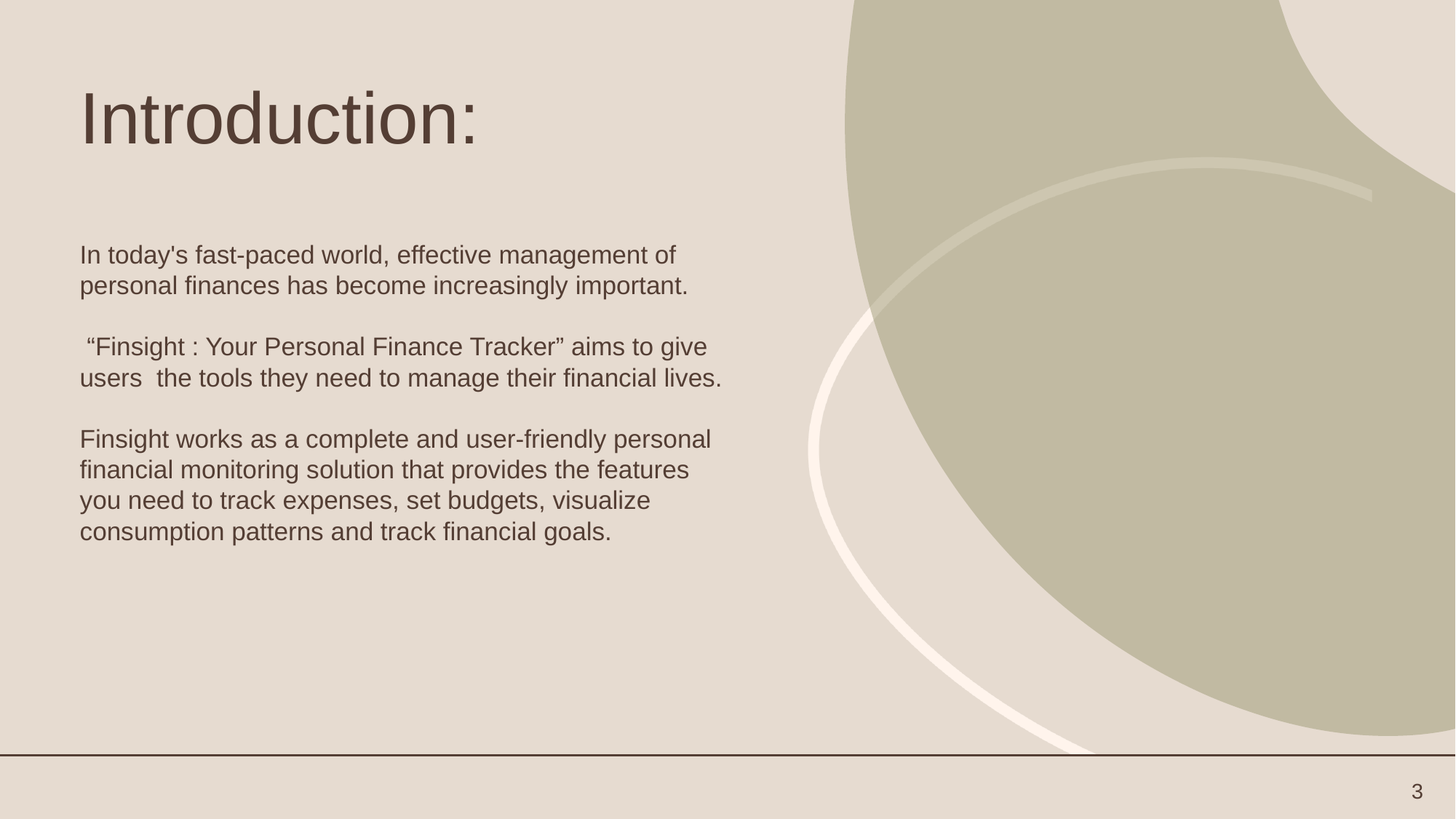

# Introduction:
In today's fast-paced world, effective management of personal finances has become increasingly important.

 “Finsight : Your Personal Finance Tracker” aims to give users  the tools they need to manage their financial lives.

Finsight works as a complete and user-friendly personal financial monitoring solution that provides the features you need to track expenses, set budgets, visualize consumption patterns and track financial goals.

3